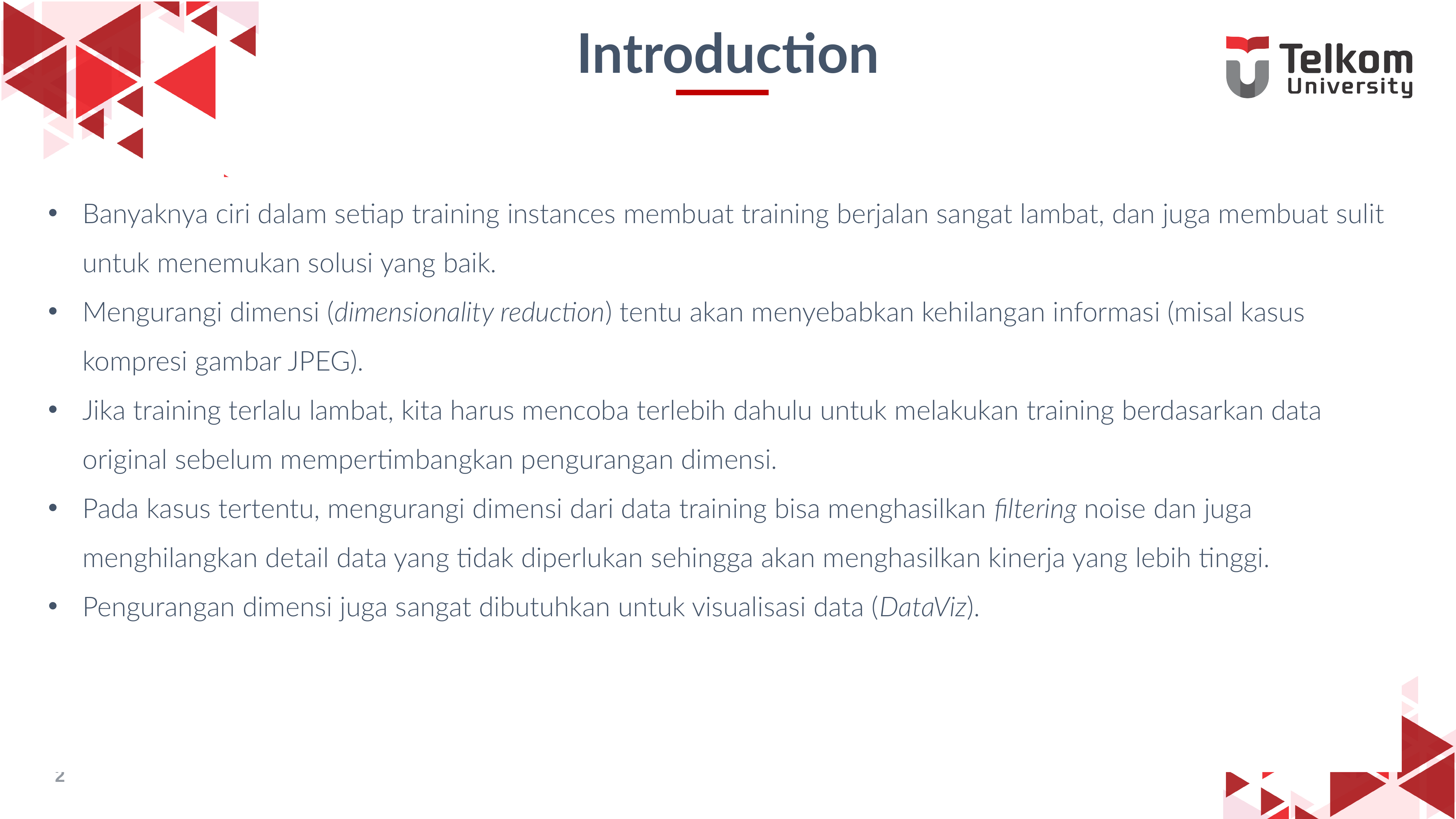

Introduction

Banyaknya ciri dalam setiap training instances membuat training berjalan sangat lambat, dan juga membuat sulit untuk menemukan solusi yang baik.
Mengurangi dimensi (dimensionality reduction) tentu akan menyebabkan kehilangan informasi (misal kasus kompresi gambar JPEG).
Jika training terlalu lambat, kita harus mencoba terlebih dahulu untuk melakukan training berdasarkan data original sebelum mempertimbangkan pengurangan dimensi.
Pada kasus tertentu, mengurangi dimensi dari data training bisa menghasilkan filtering noise dan juga menghilangkan detail data yang tidak diperlukan sehingga akan menghasilkan kinerja yang lebih tinggi.
Pengurangan dimensi juga sangat dibutuhkan untuk visualisasi data (DataViz).
2